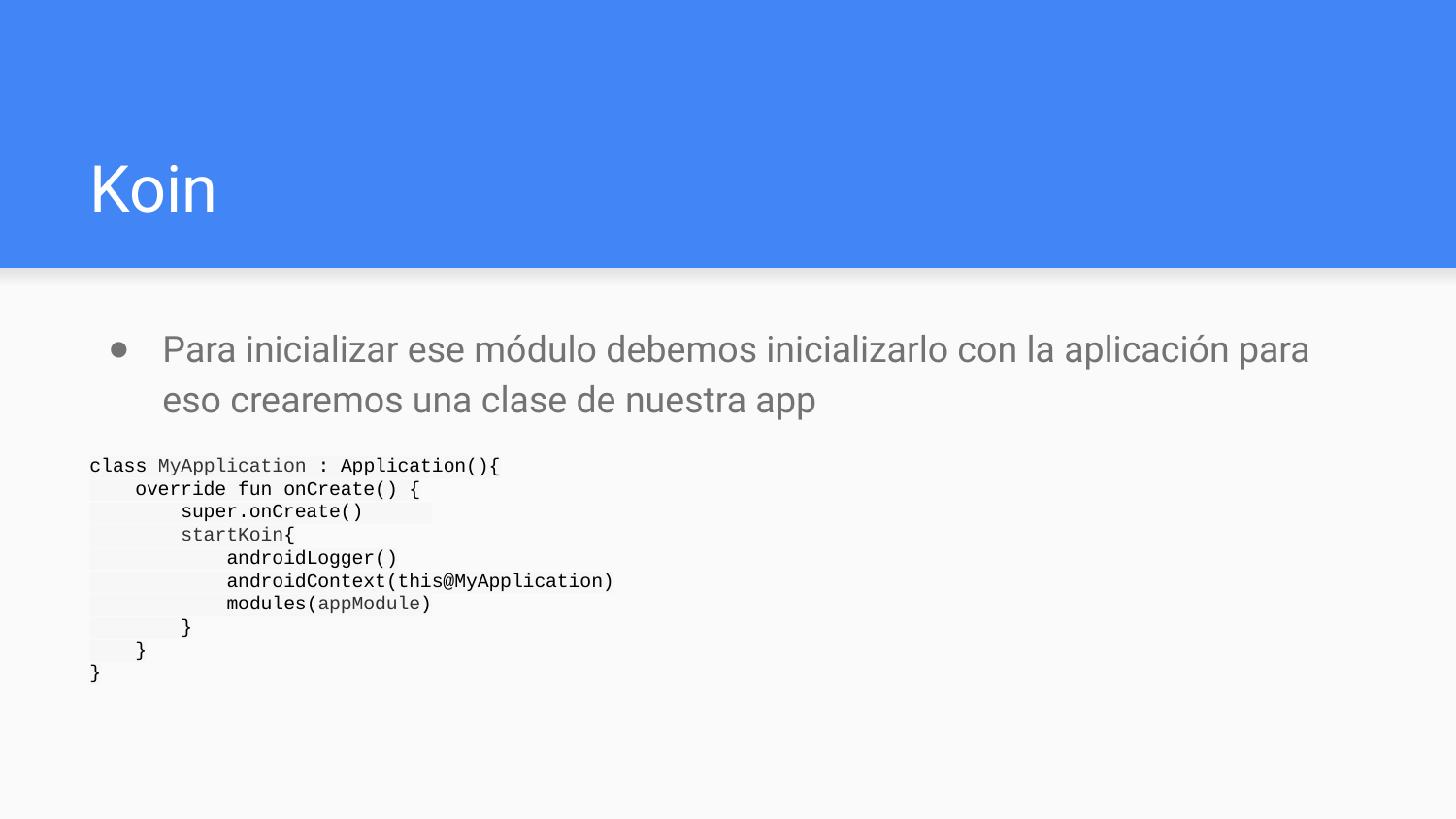

# Koin
Para inicializar ese módulo debemos inicializarlo con la aplicación para eso crearemos una clase de nuestra app
class MyApplication : Application(){
    override fun onCreate() {
        super.onCreate()
        startKoin{
            androidLogger()
            androidContext(this@MyApplication)
            modules(appModule)
        }
    }
}